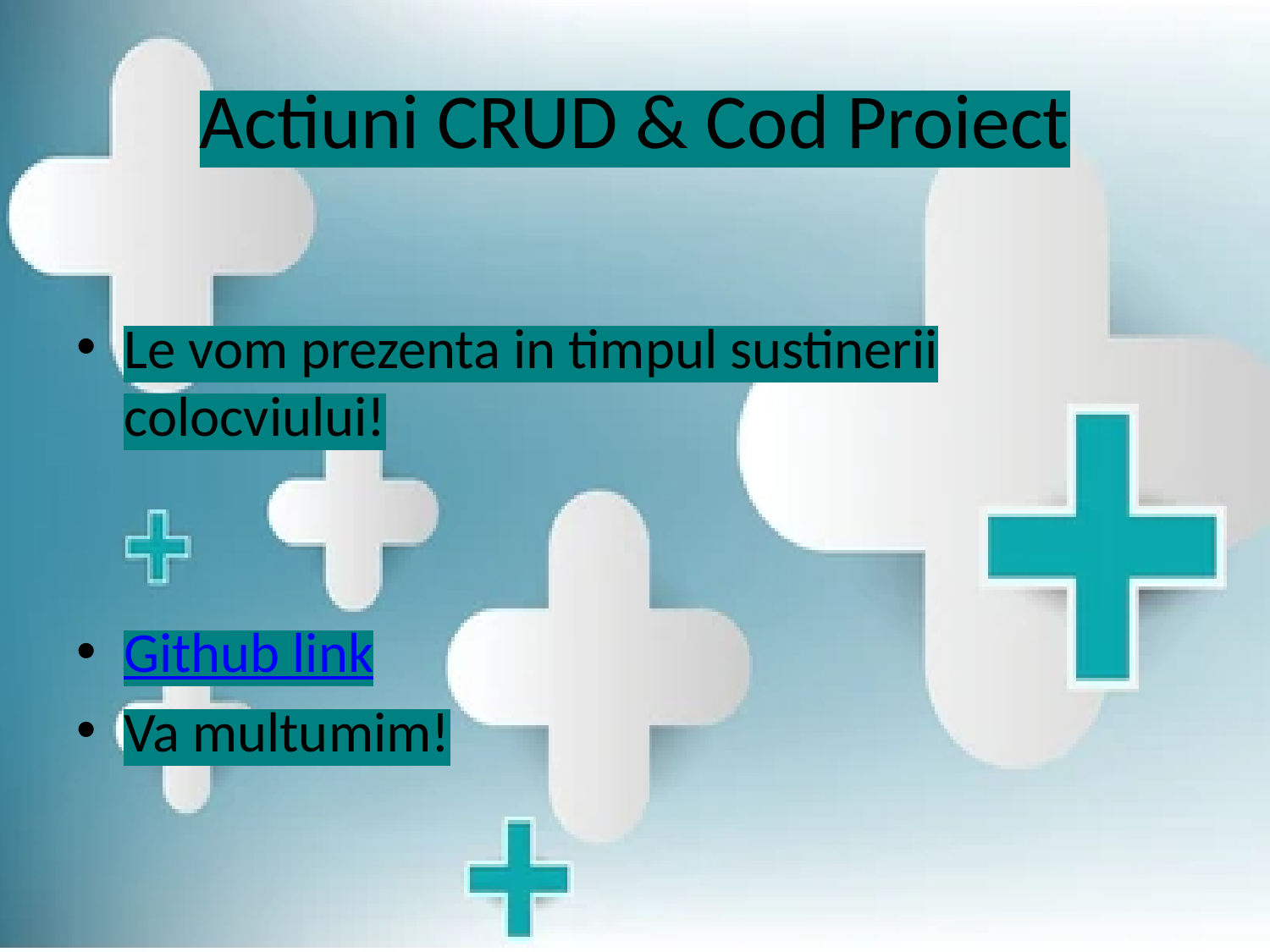

# Actiuni CRUD & Cod Proiect
Le vom prezenta in timpul sustinerii colocviului!

Github link
Va multumim!